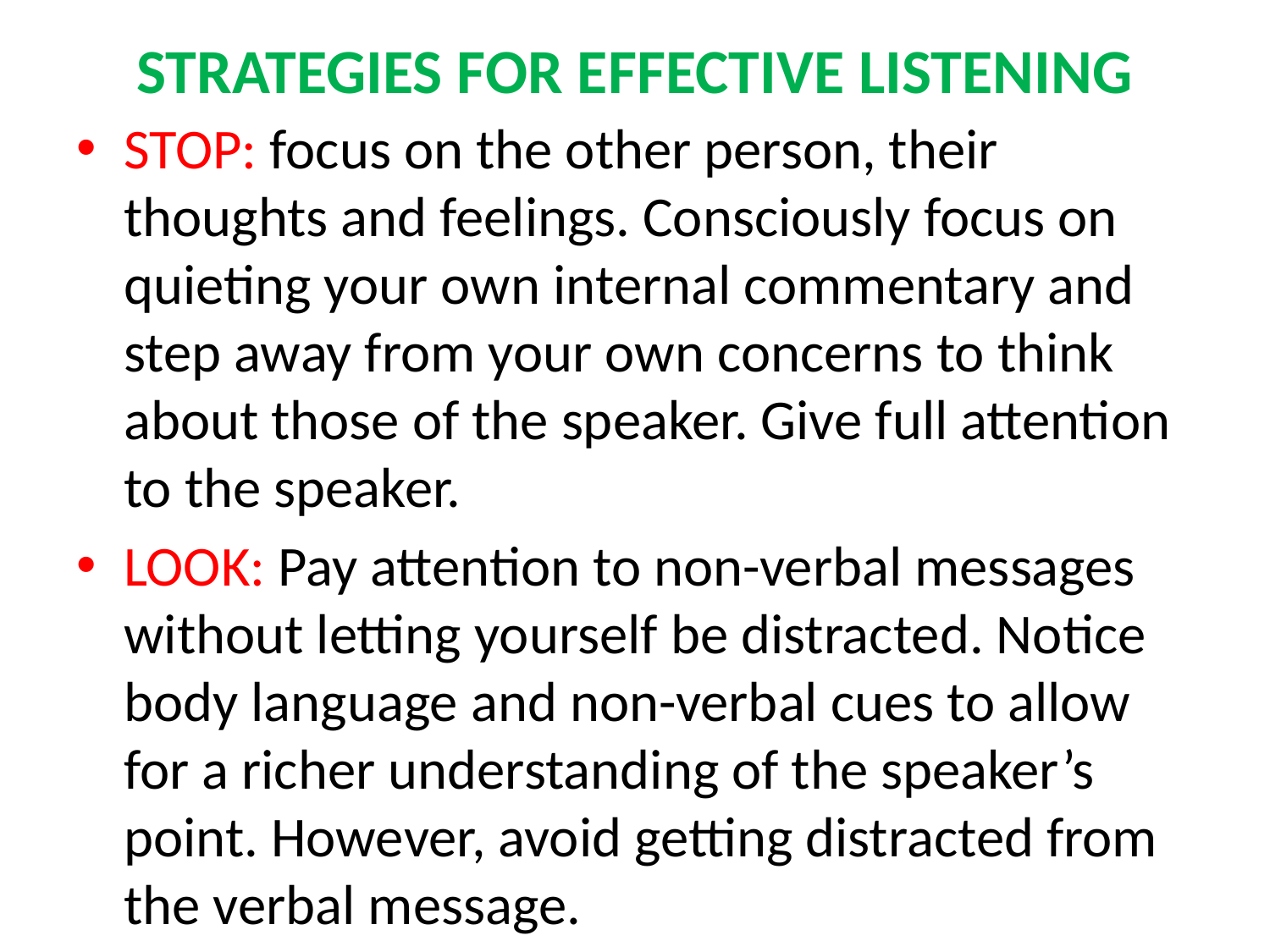

# STRATEGIES FOR EFFECTIVE LISTENING
STOP: focus on the other person, their thoughts and feelings. Consciously focus on quieting your own internal commentary and step away from your own concerns to think about those of the speaker. Give full attention to the speaker.
LOOK: Pay attention to non-verbal messages without letting yourself be distracted. Notice body language and non-verbal cues to allow for a richer understanding of the speaker’s point. However, avoid getting distracted from the verbal message.